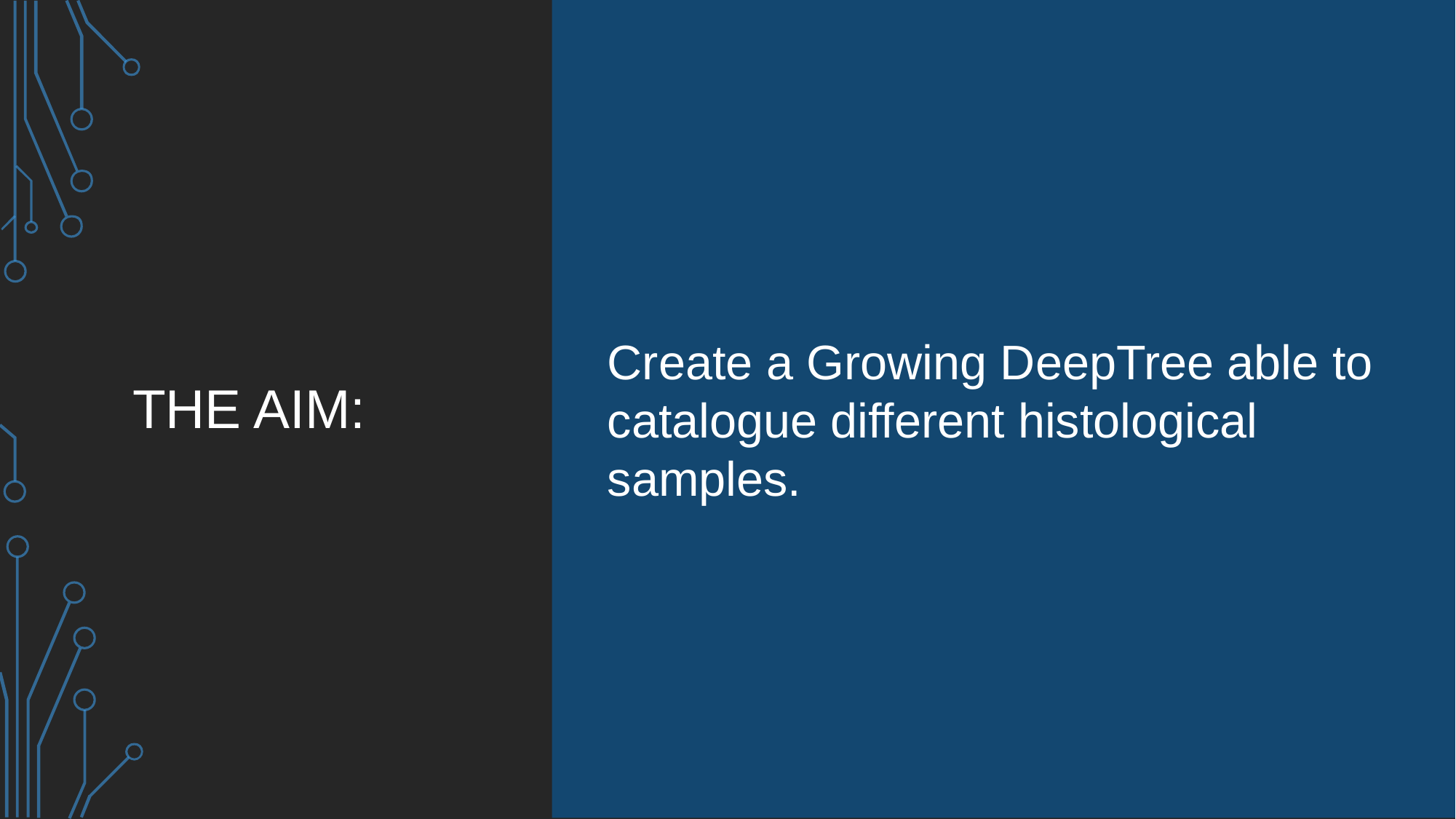

# The aim:
Create a Growing DeepTree able to catalogue different histological samples.